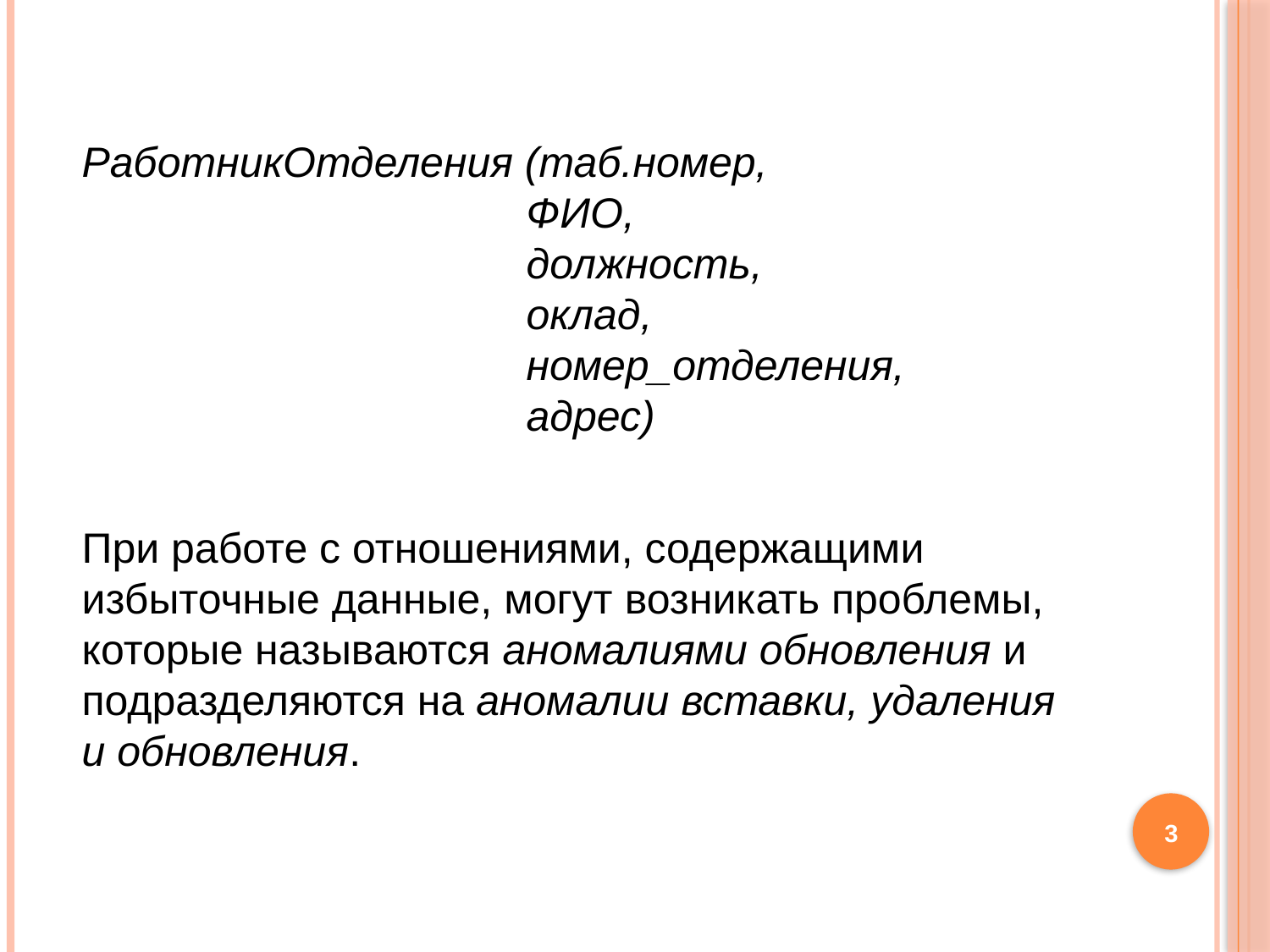

#
РаботникОтделения (таб.номер,
ФИО,
должность,
оклад,
номер_отделения,
адрес)
При работе с отношениями, содержащими избыточные данные, могут возникать проблемы, которые называются аномалиями обновления и подразделяются на аномалии вставки, удаления и обновления.
3